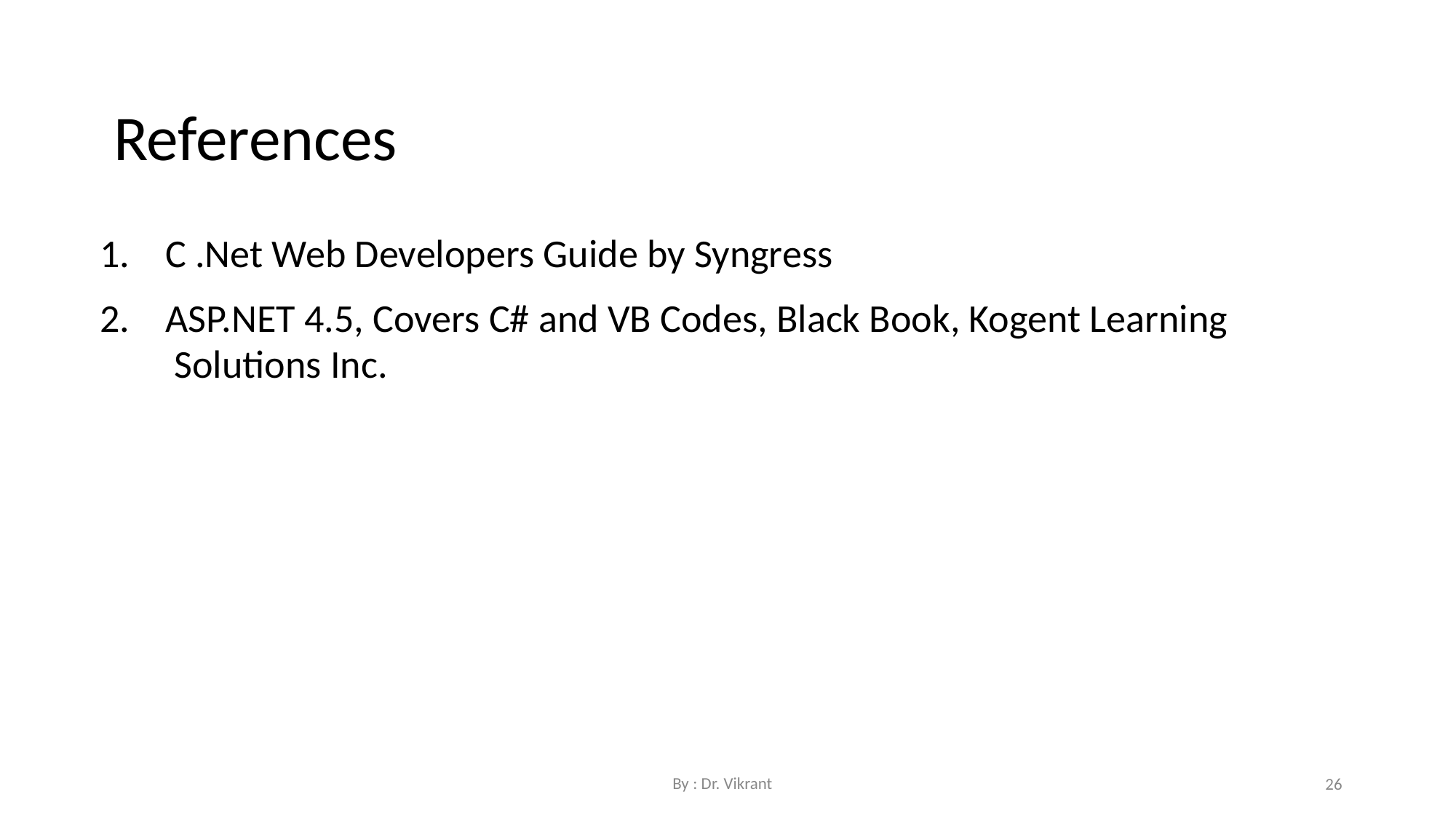

References
1.    C .Net Web Developers Guide by Syngress
2.    ASP.NET 4.5, Covers C# and VB Codes, Black Book, Kogent Learning Solutions Inc.
By : Dr. Vikrant
26